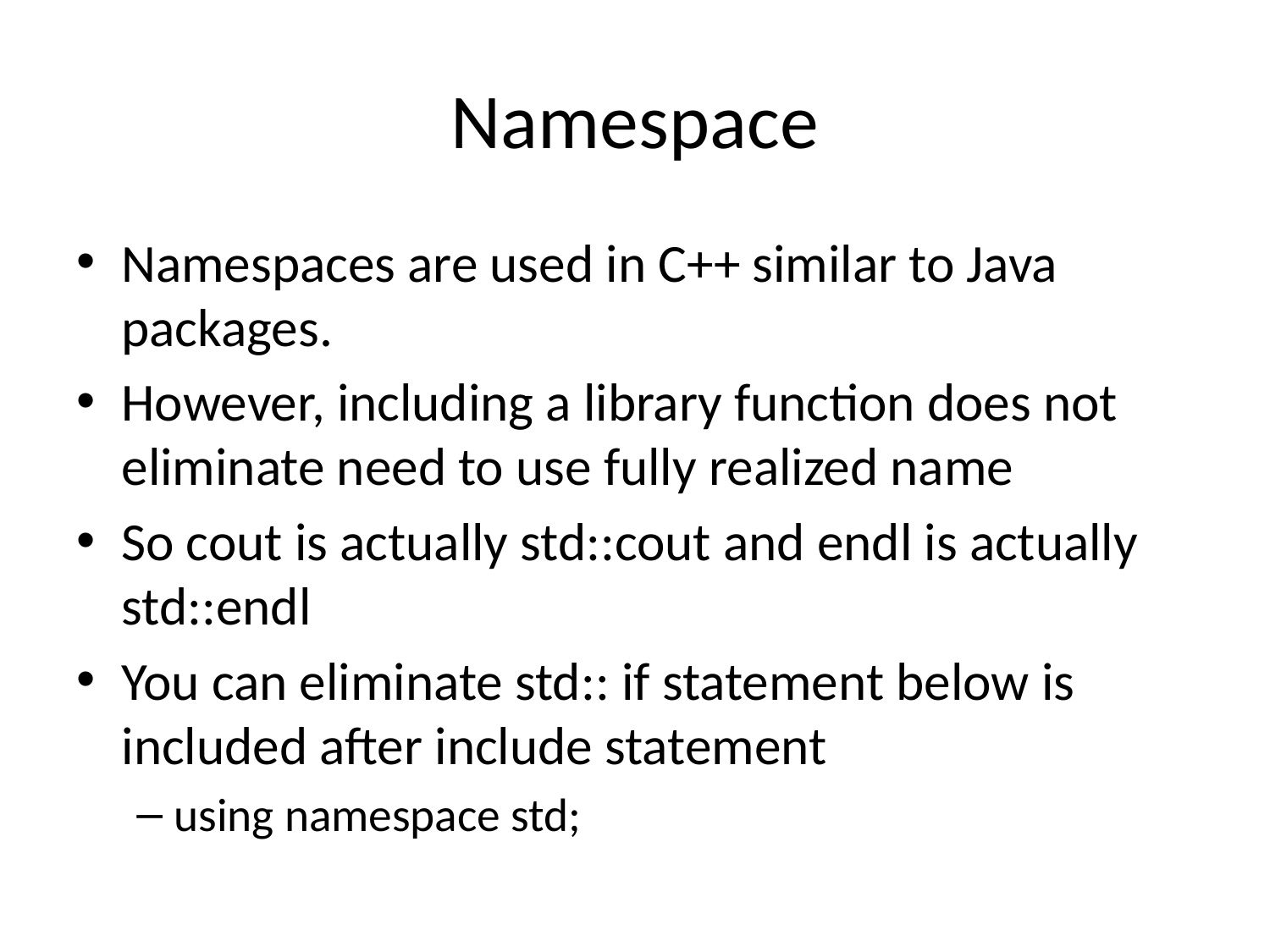

# Namespace
Namespaces are used in C++ similar to Java packages.
However, including a library function does not eliminate need to use fully realized name
So cout is actually std::cout and endl is actually std::endl
You can eliminate std:: if statement below is included after include statement
using namespace std;